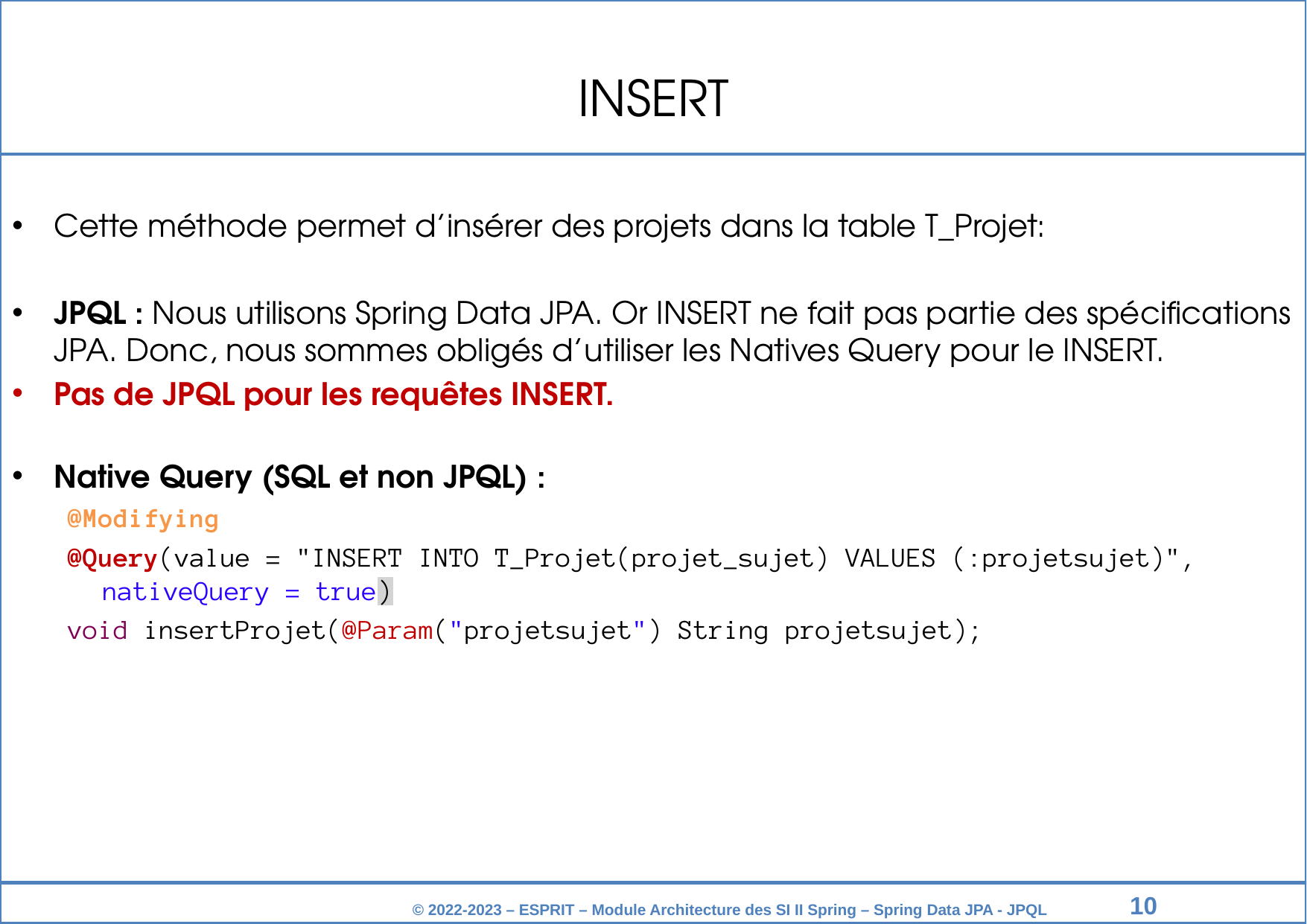

INSERT

Cette méthode permet d’insérer des projets dans la table T_Projet:

JPQL : Nous utilisons Spring Data JPA. Or INSERT ne fait pas partie des spécifications JPA. Donc, nous sommes obligés d’utiliser les Natives Query pour le INSERT.
Pas de JPQL pour les requêtes INSERT.

Native Query (SQL et non JPQL) :
@Modifying
@Query(value = "INSERT INTO T_Projet(projet_sujet) VALUES (:projetsujet)", nativeQuery = true)
void insertProjet(@Param("projetsujet") String projetsujet);

10